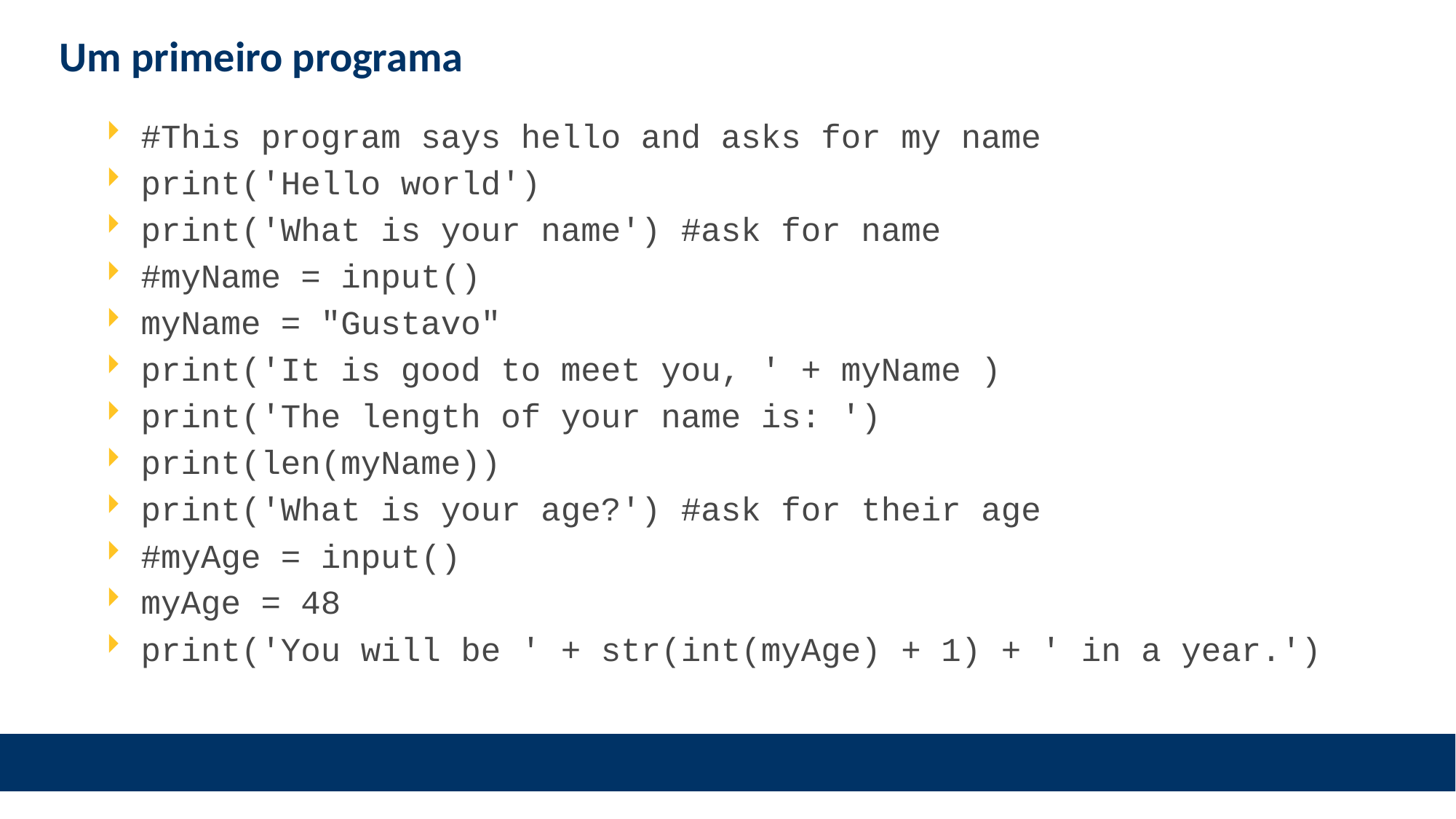

# Um primeiro programa
#This program says hello and asks for my name
print('Hello world')
print('What is your name') #ask for name
#myName = input()
myName = "Gustavo"
print('It is good to meet you, ' + myName )
print('The length of your name is: ')
print(len(myName))
print('What is your age?') #ask for their age
#myAge = input()
myAge = 48
print('You will be ' + str(int(myAge) + 1) + ' in a year.')